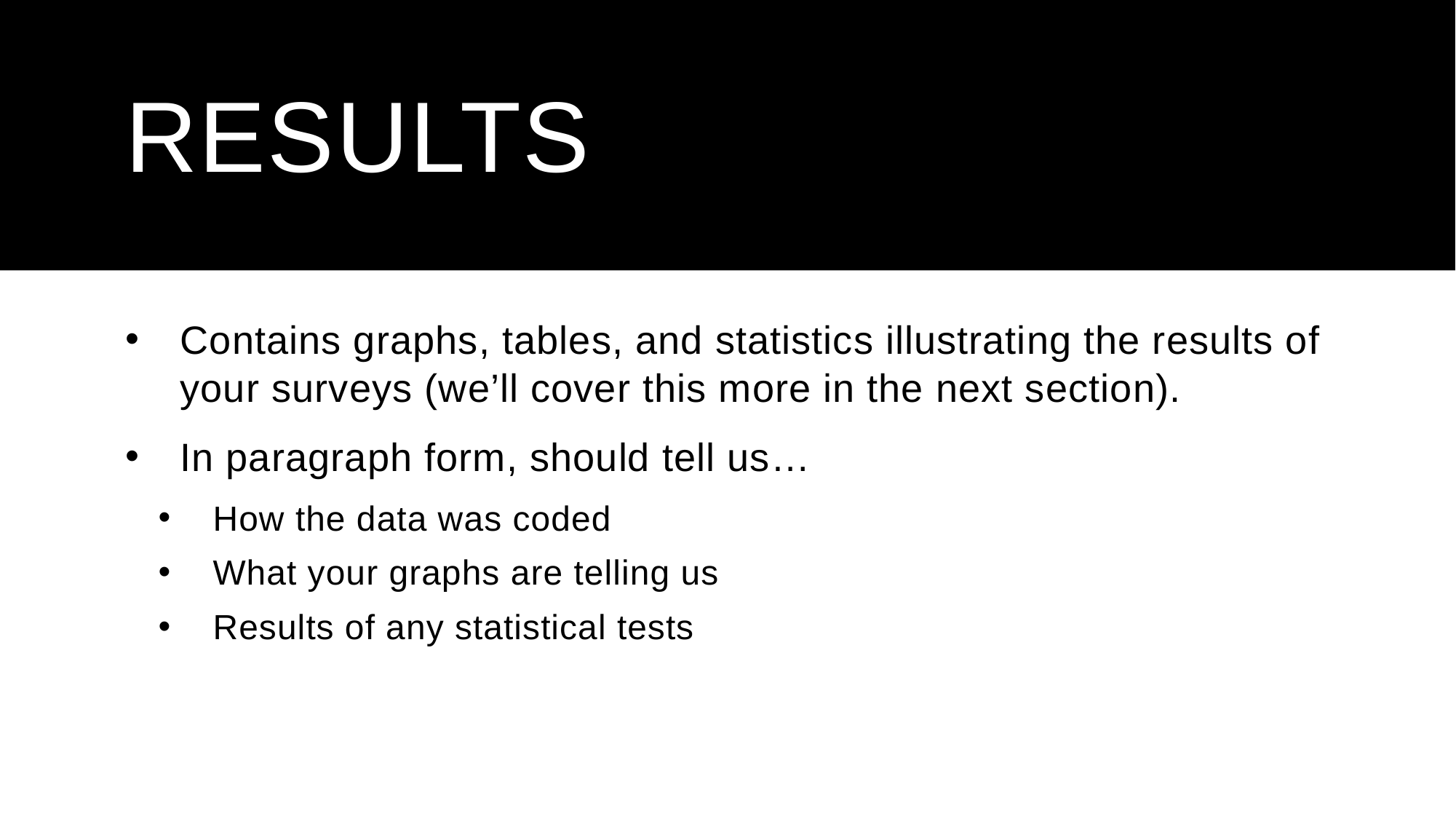

# Results
Contains graphs, tables, and statistics illustrating the results of your surveys (we’ll cover this more in the next section).
In paragraph form, should tell us…
How the data was coded
What your graphs are telling us
Results of any statistical tests